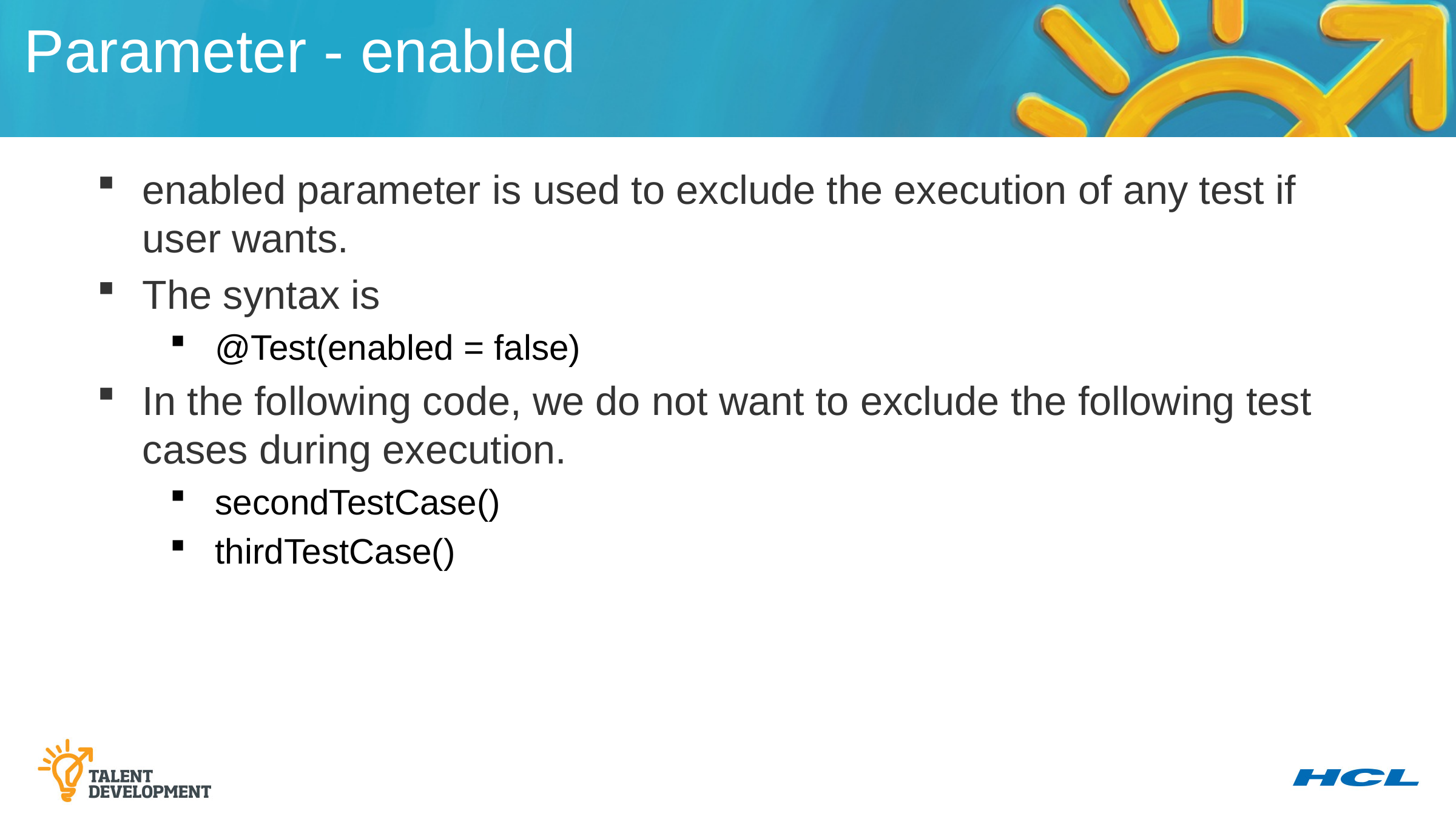

Parameter - enabled
enabled parameter is used to exclude the execution of any test if user wants.
The syntax is
@Test(enabled = false)
In the following code, we do not want to exclude the following test cases during execution.
secondTestCase()
thirdTestCase()